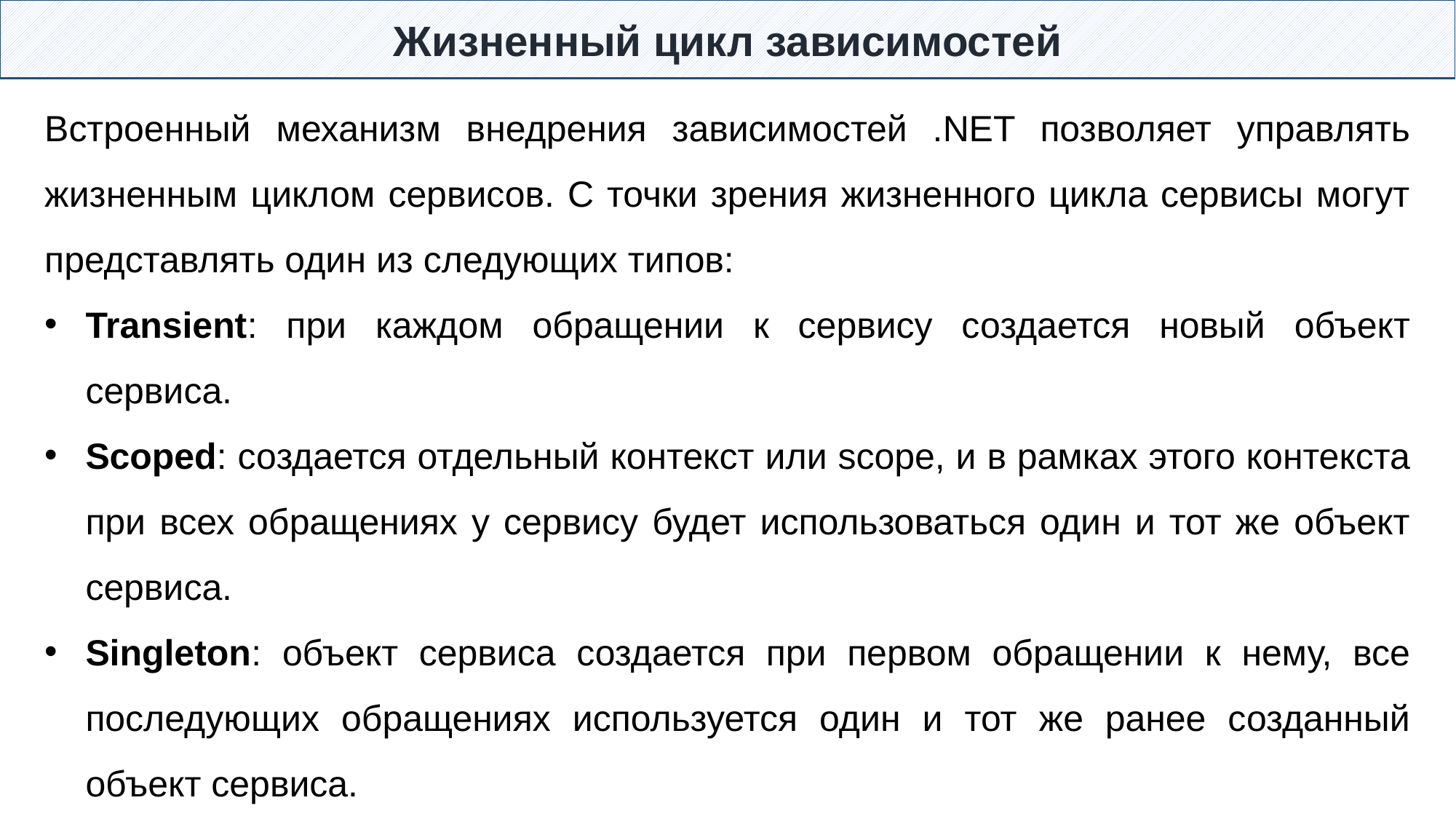

Жизненный цикл зависимостей
Встроенный механизм внедрения зависимостей .NET позволяет управлять жизненным циклом сервисов. С точки зрения жизненного цикла сервисы могут представлять один из следующих типов:
Transient: при каждом обращении к сервису создается новый объект сервиса.
Scoped: создается отдельный контекст или scope, и в рамках этого контекста при всех обращениях у сервису будет использоваться один и тот же объект сервиса.
Singleton: объект сервиса создается при первом обращении к нему, все последующих обращениях используется один и тот же ранее созданный объект сервиса.